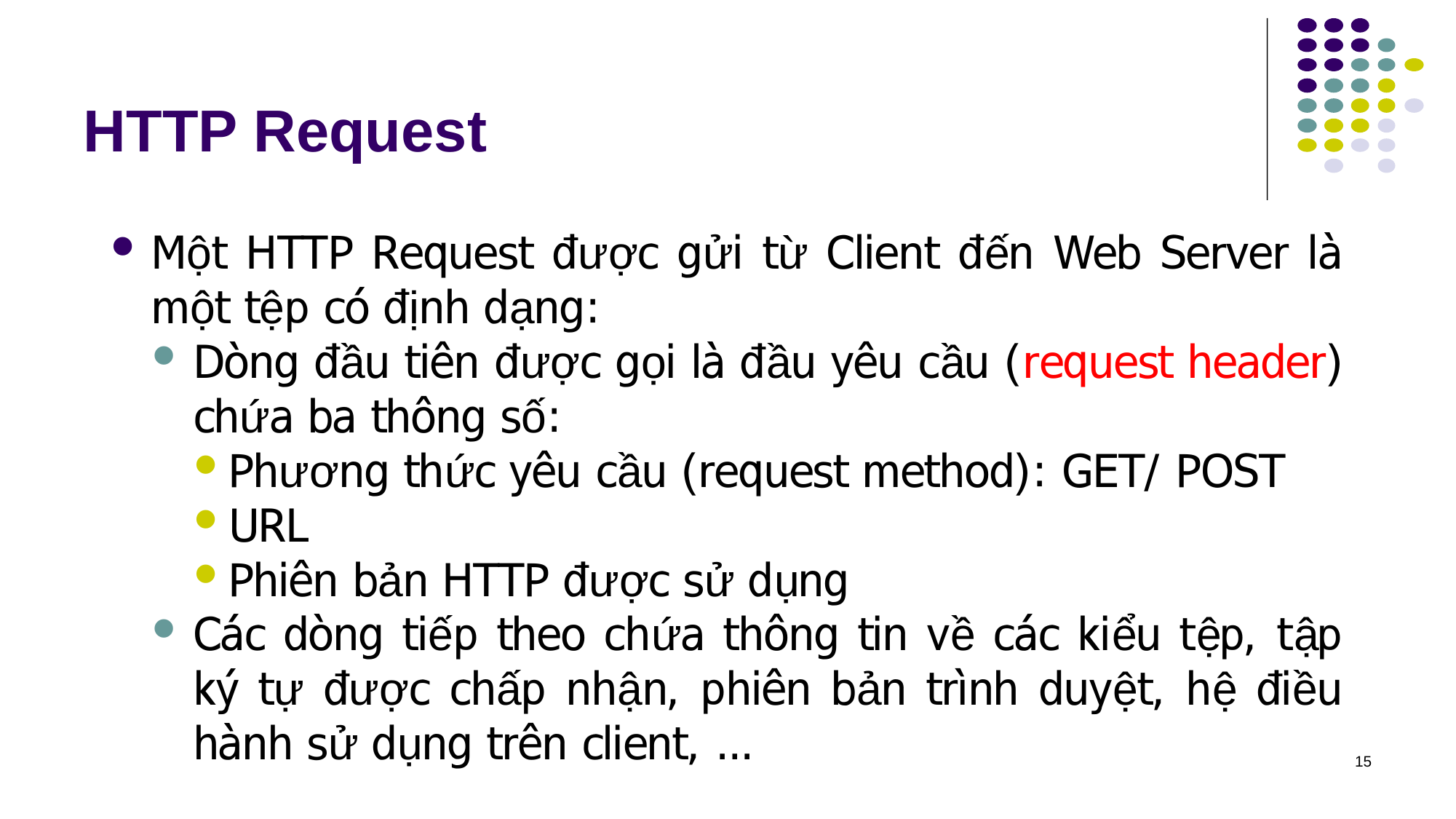

# HTTP Request
Một HTTP Request được gửi từ Client đến Web Server là một tệp có định dạng:
Dòng đầu tiên được gọi là đầu yêu cầu (request header) chứa ba thông số:
Phương thức yêu cầu (request method): GET/ POST
URL
Phiên bản HTTP được sử dụng
Các dòng tiếp theo chứa thông tin về các kiểu tệp, tập ký tự được chấp nhận, phiên bản trình duyệt, hệ điều hành sử dụng trên client, …
15